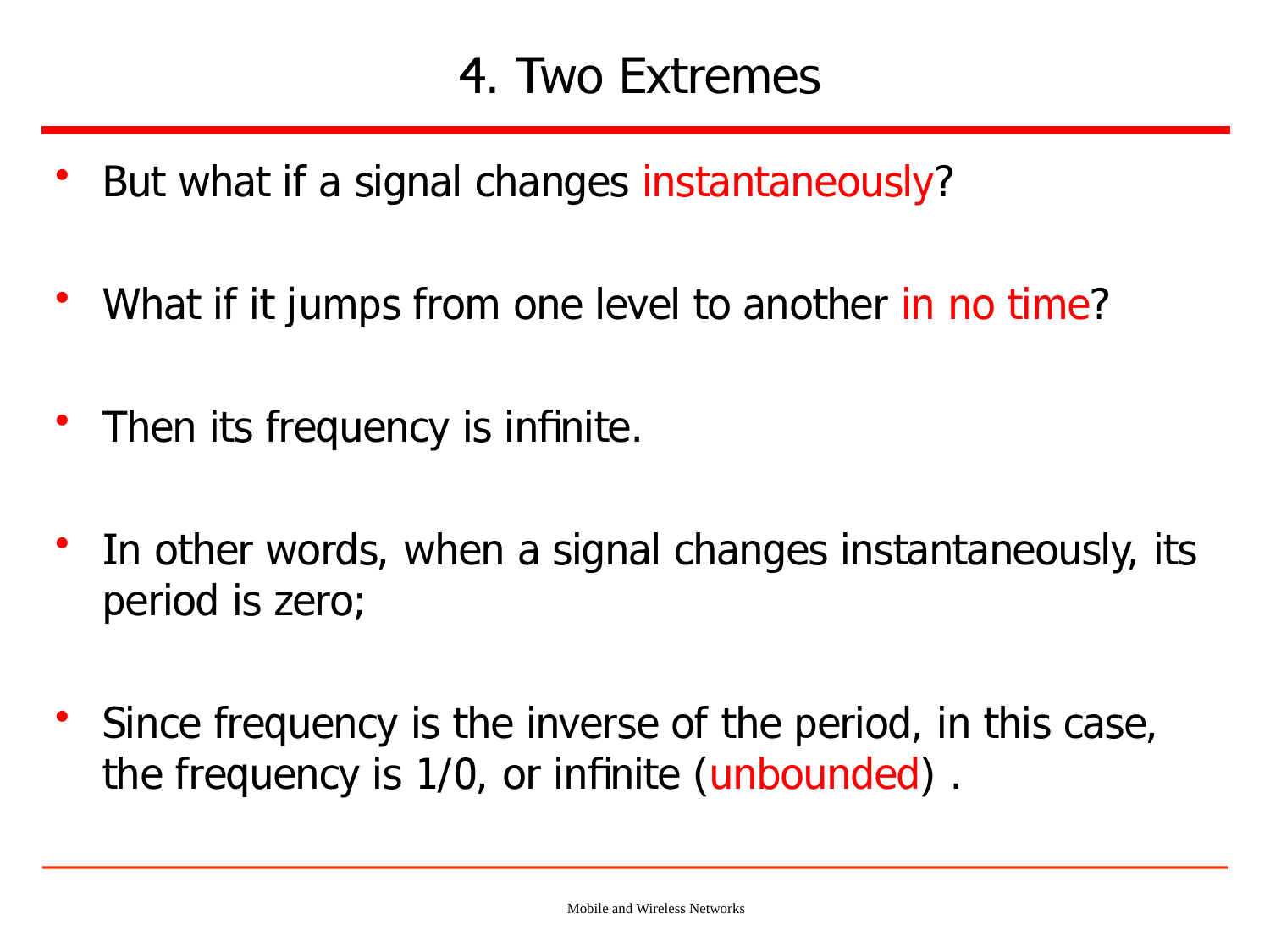

# 4. Two Extremes

But what if a signal changes instantaneously?

What if it jumps from one level to another in no time?

Then its frequency is infinite.

In other words, when a signal changes instantaneously, its period is zero;

Since frequency is the inverse of the period, in this case, the frequency is 1/0, or infinite (unbounded) .
Mobile and Wireless Networks